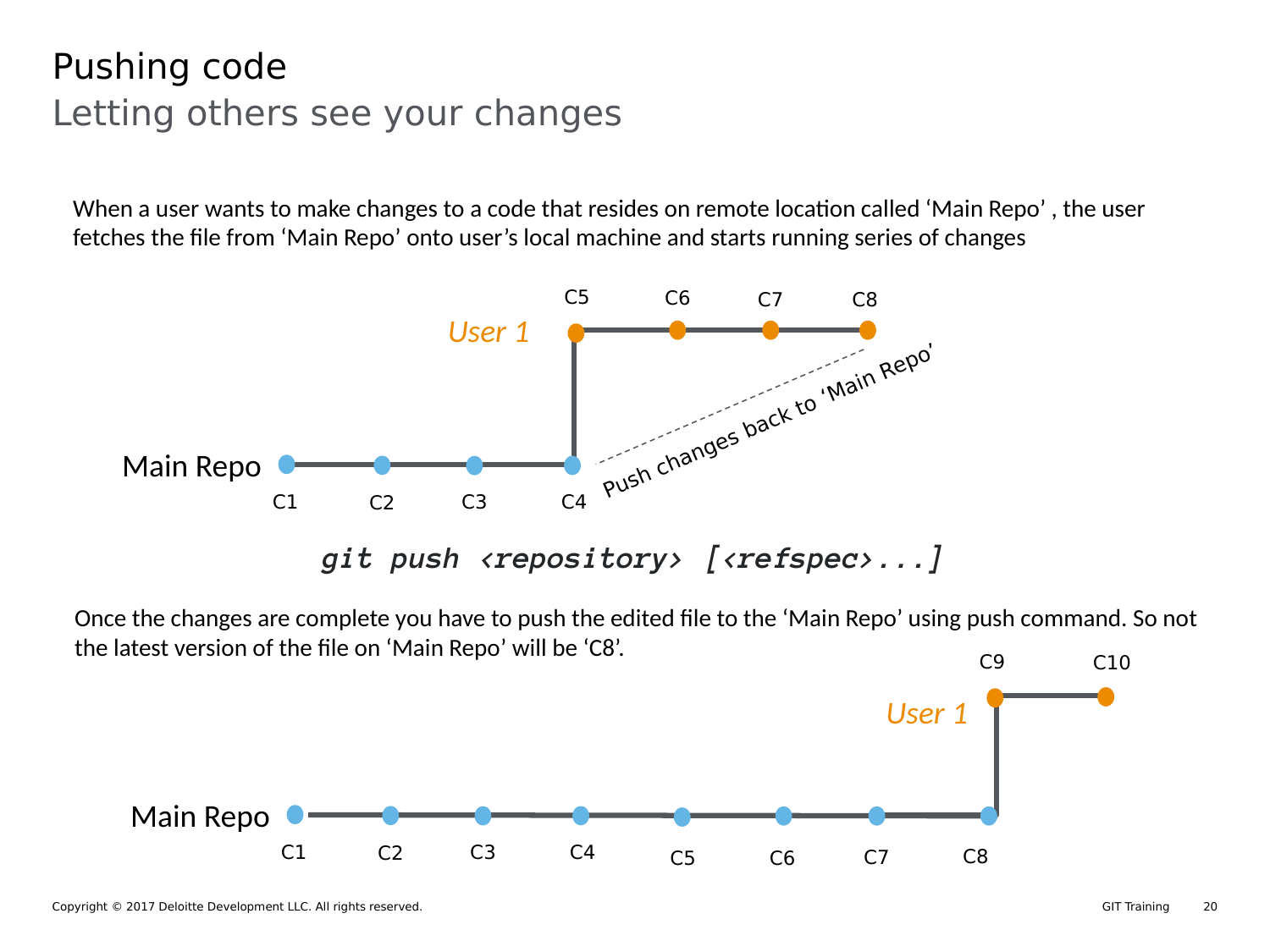

# Pushing code
Letting others see your changes
When a user wants to make changes to a code that resides on remote location called ‘Main Repo’ , the user fetches the file from ‘Main Repo’ onto user’s local machine and starts running series of changes
C5
C6
C8
C7
User 1

Main Repo

C1
C3
C4
C2
Push changes back to ‘Main Repo’
git push <repository> [<refspec>...]
Once the changes are complete you have to push the edited file to the ‘Main Repo’ using push command. So not the latest version of the file on ‘Main Repo’ will be ‘C8’.
C9
C10

User 1
Main Repo

C1
C3
C4
C2
C8
C7
C5
C6